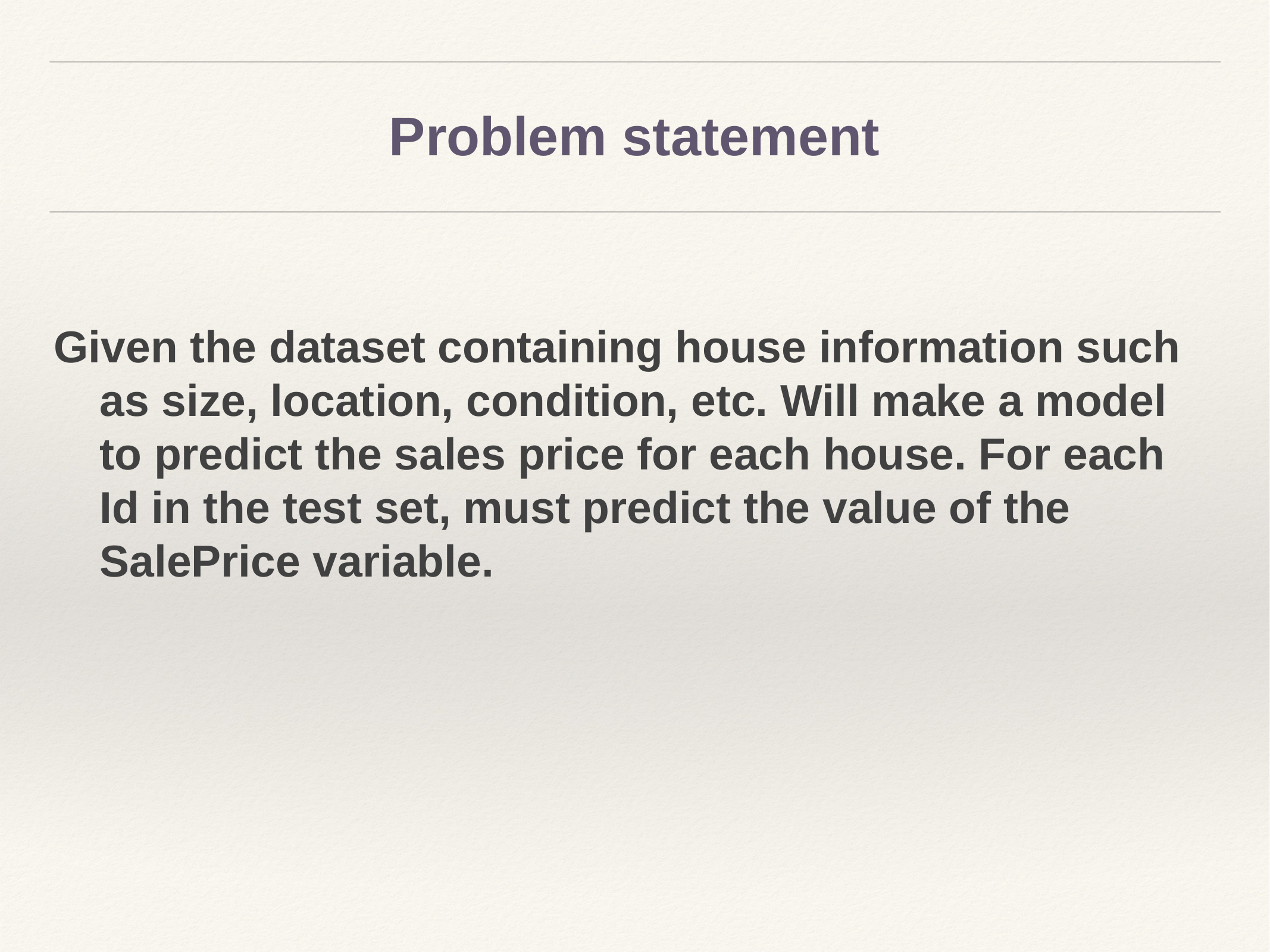

# Problem statement
Given the dataset containing house information such as size, location, condition, etc. Will make a model to predict the sales price for each house. For each Id in the test set, must predict the value of the SalePrice variable.